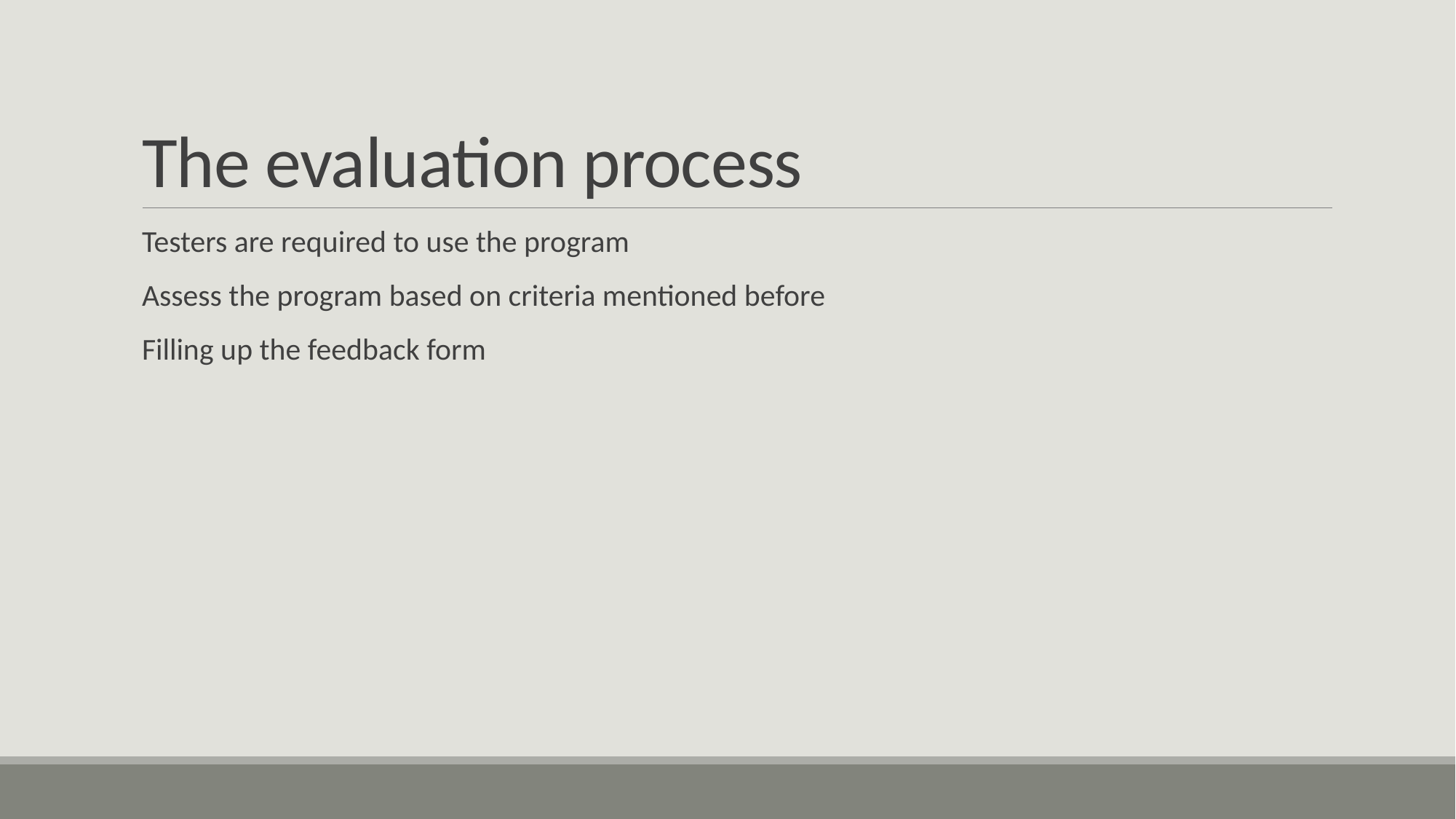

# The evaluation process
Testers are required to use the program
Assess the program based on criteria mentioned before
Filling up the feedback form